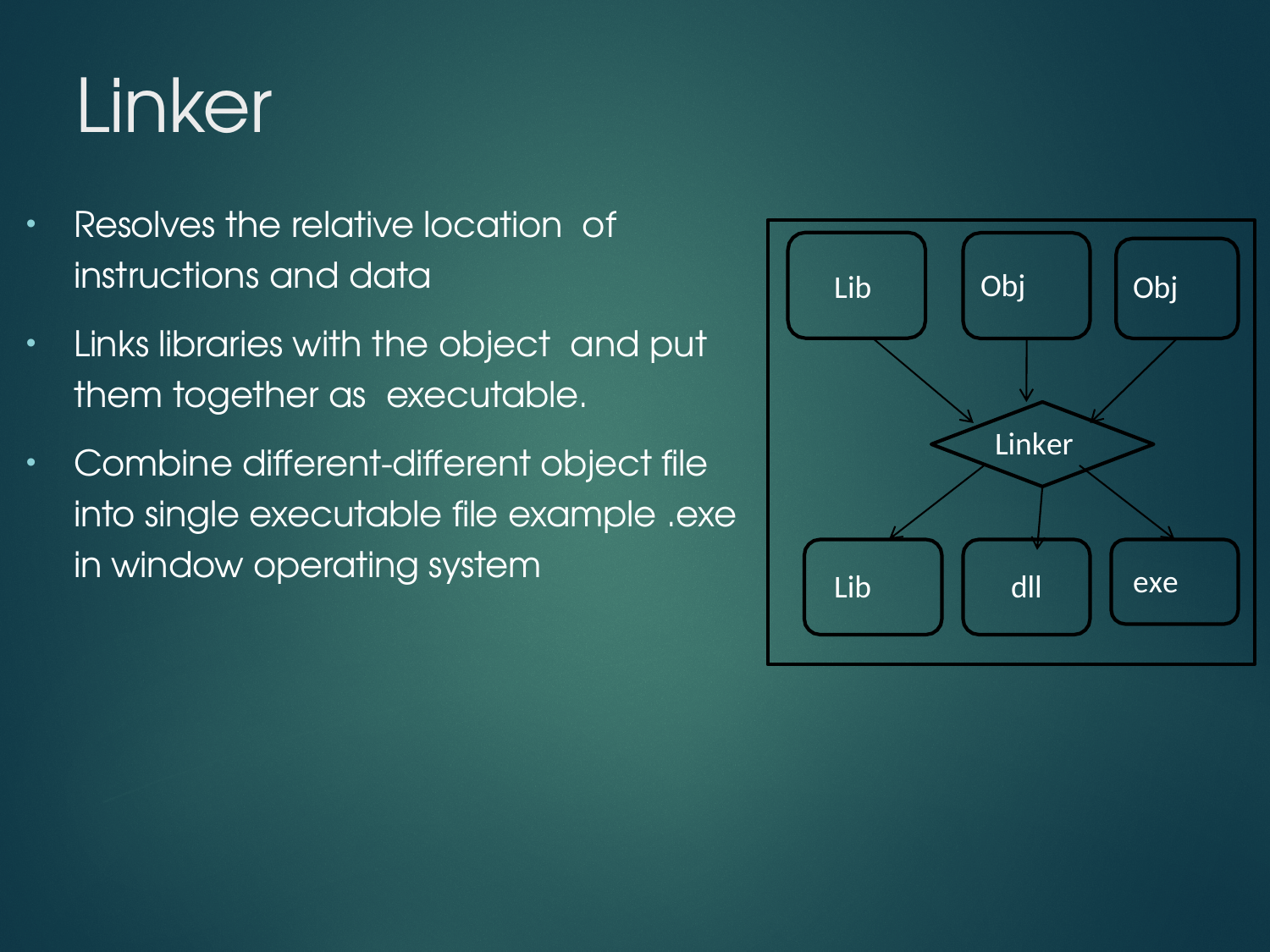

# Linker
Resolves the relative location  of instructions and data
Links libraries with the object  and put them together as  executable.
Combine different-different object file into single executable file example .exe in window operating system

Obj
Obj
Lib

Linker

exe
Lib
dll